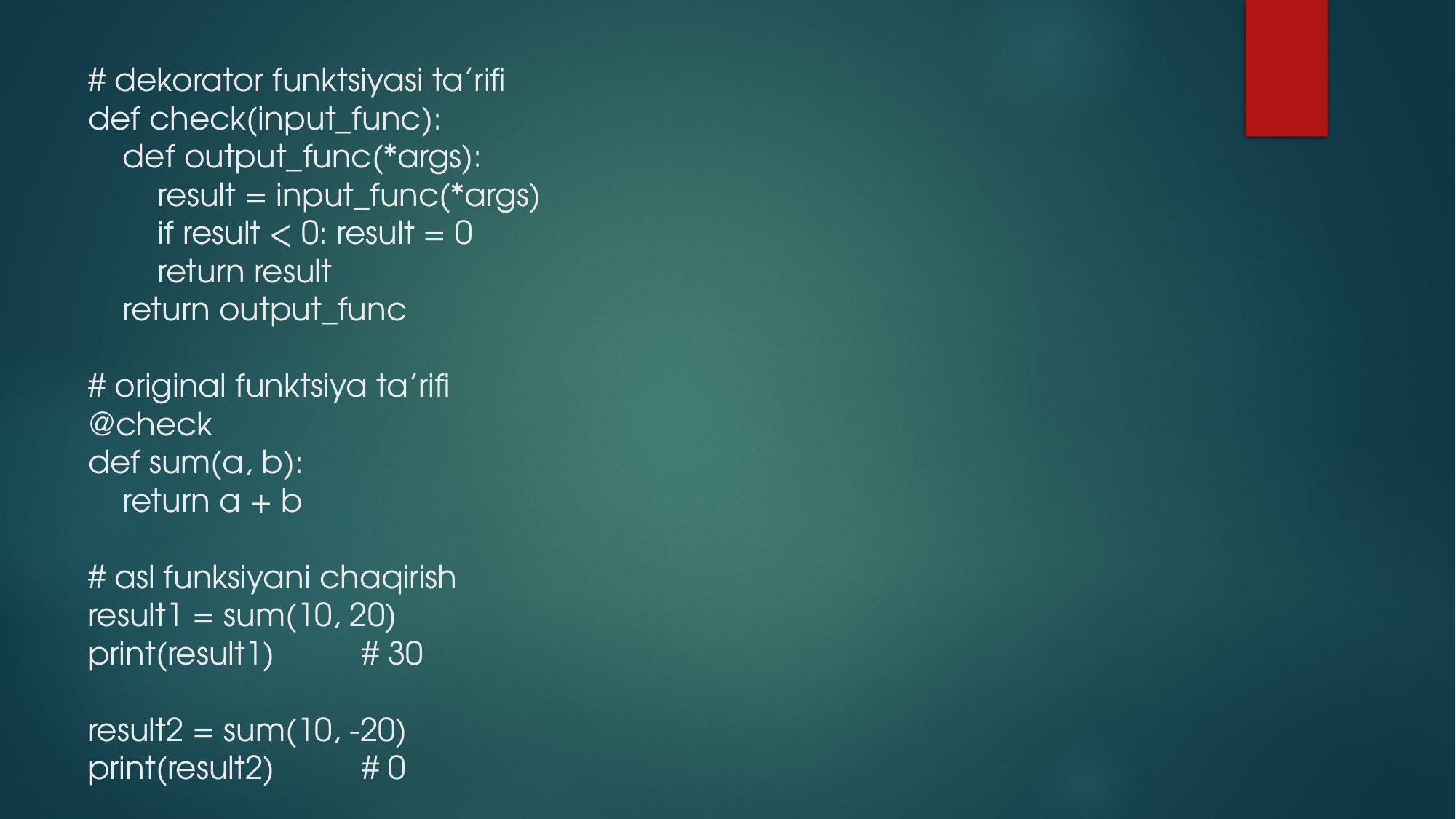

# # dekorator funktsiyasi ta’rifi def check(input_func): def output_func(*args): result = input_func(*args) if result < 0: result = 0 return result return output_func   # original funktsiya ta’rifi @check def sum(a, b): return a + b   # asl funksiyani chaqirish result1 = sum(10, 20) print(result1)          # 30 result2 = sum(10, -20) print(result2)          # 0